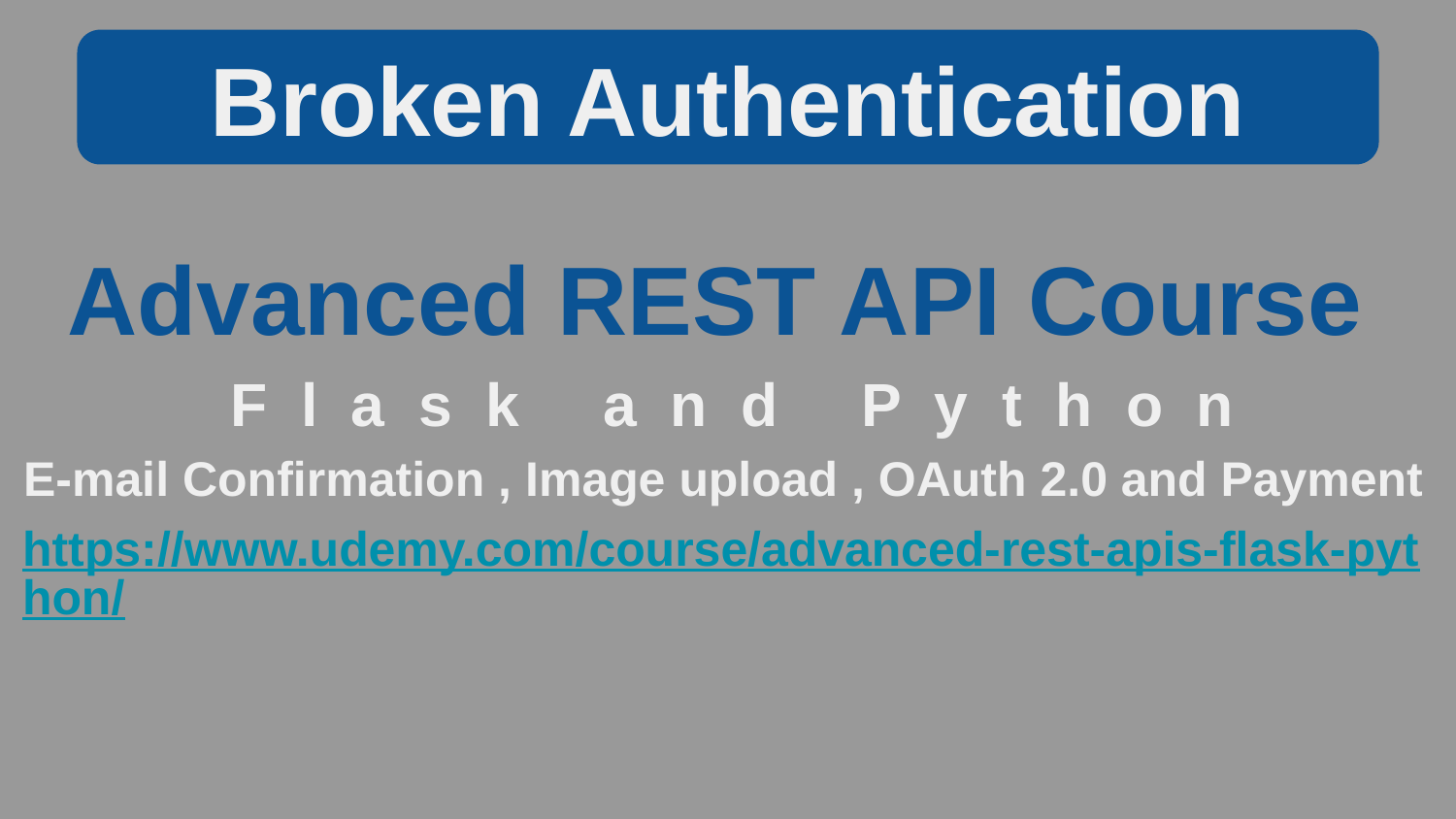

Broken Authentication
Advanced REST API Course
 F  l  a  s  k     a  n  d     P  y  t  h  o  n
E-mail Confirmation , Image upload , OAuth 2.0 and Payment
https://www.udemy.com/course/advanced-rest-apis-flask-python/